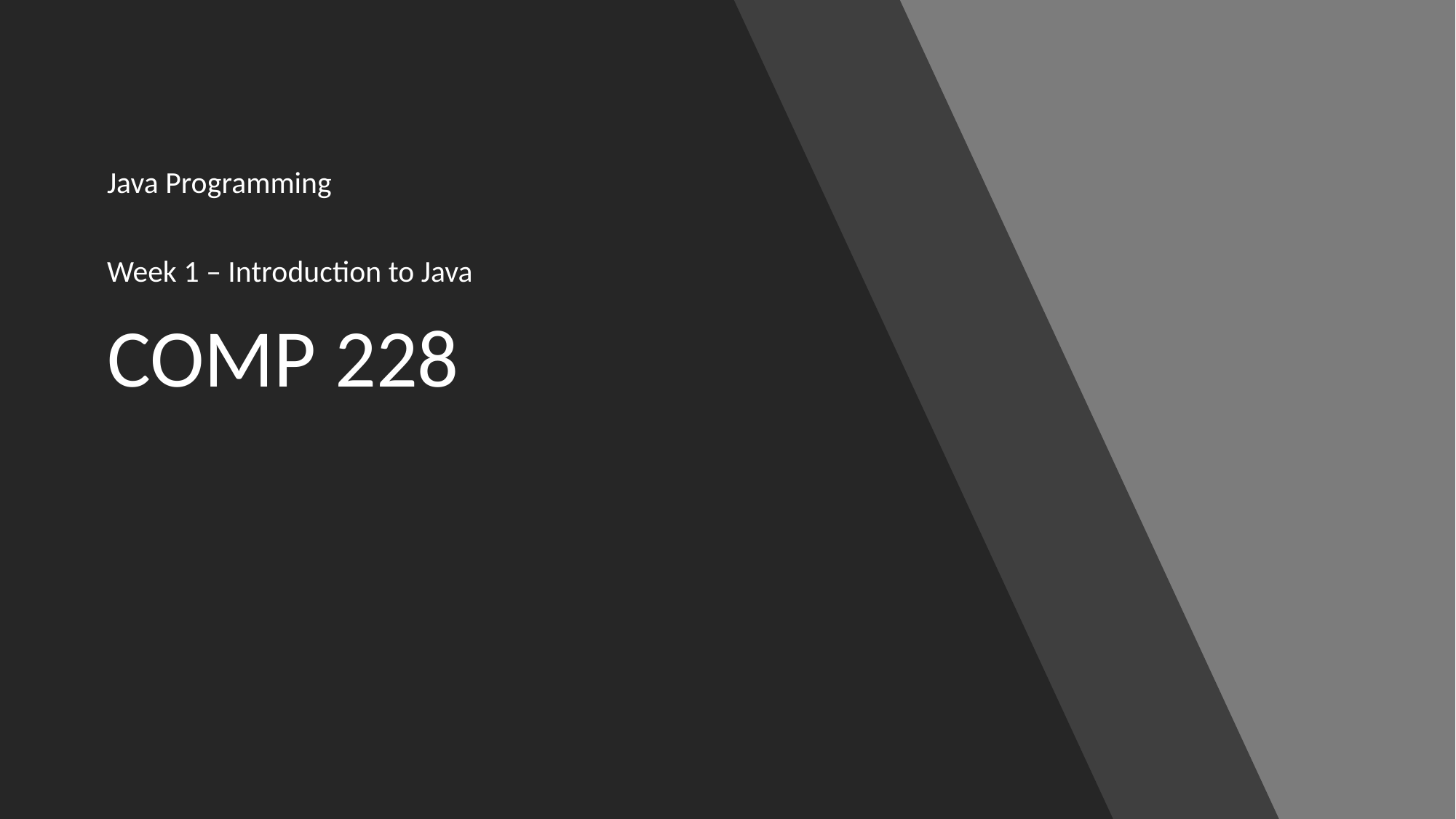

Java Programming

Week 1 – Introduction to Java
# COMP 228